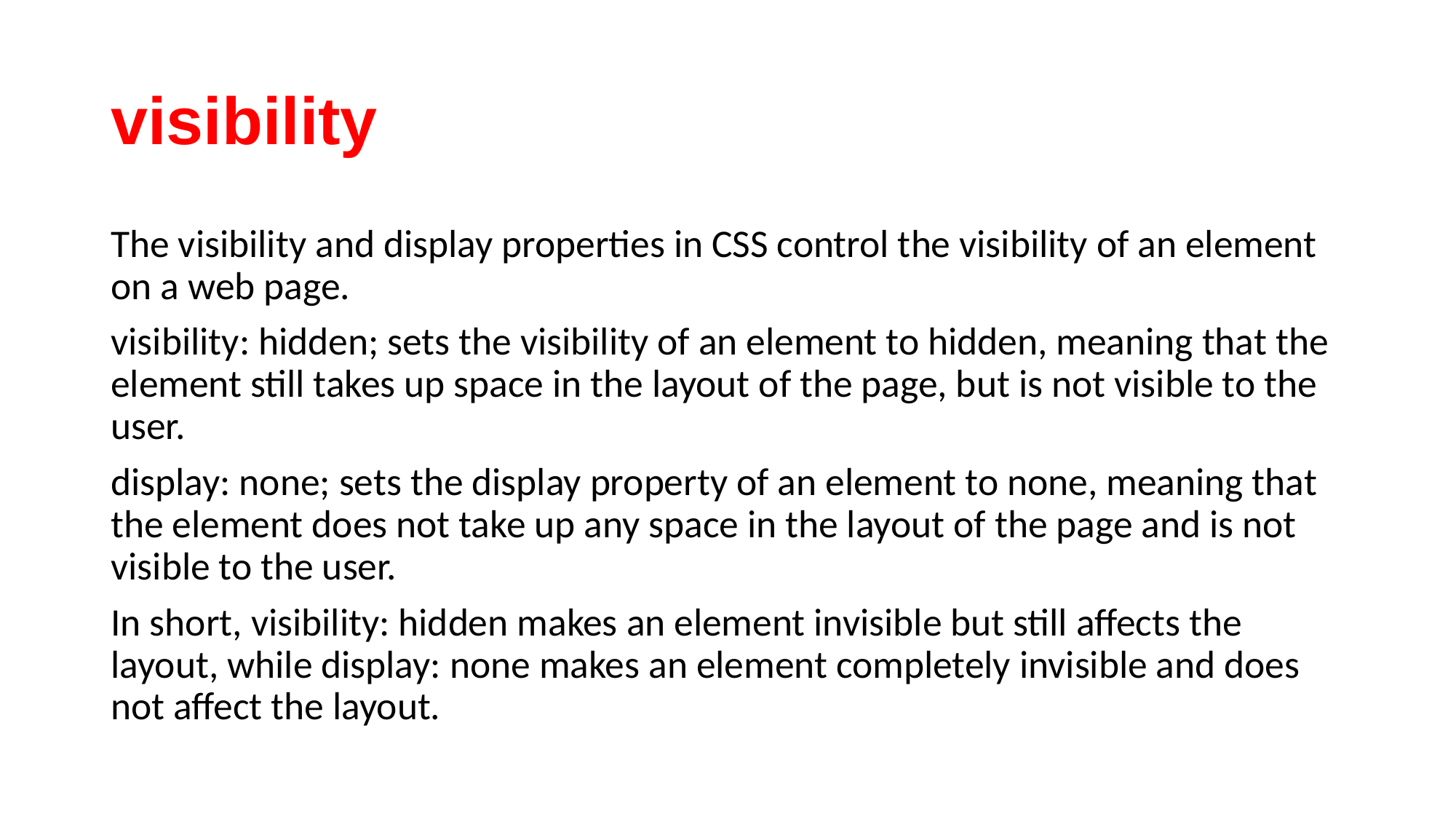

# visibility
The visibility and display properties in CSS control the visibility of an element on a web page.
visibility: hidden; sets the visibility of an element to hidden, meaning that the element still takes up space in the layout of the page, but is not visible to the user.
display: none; sets the display property of an element to none, meaning that the element does not take up any space in the layout of the page and is not visible to the user.
In short, visibility: hidden makes an element invisible but still affects the layout, while display: none makes an element completely invisible and does not affect the layout.